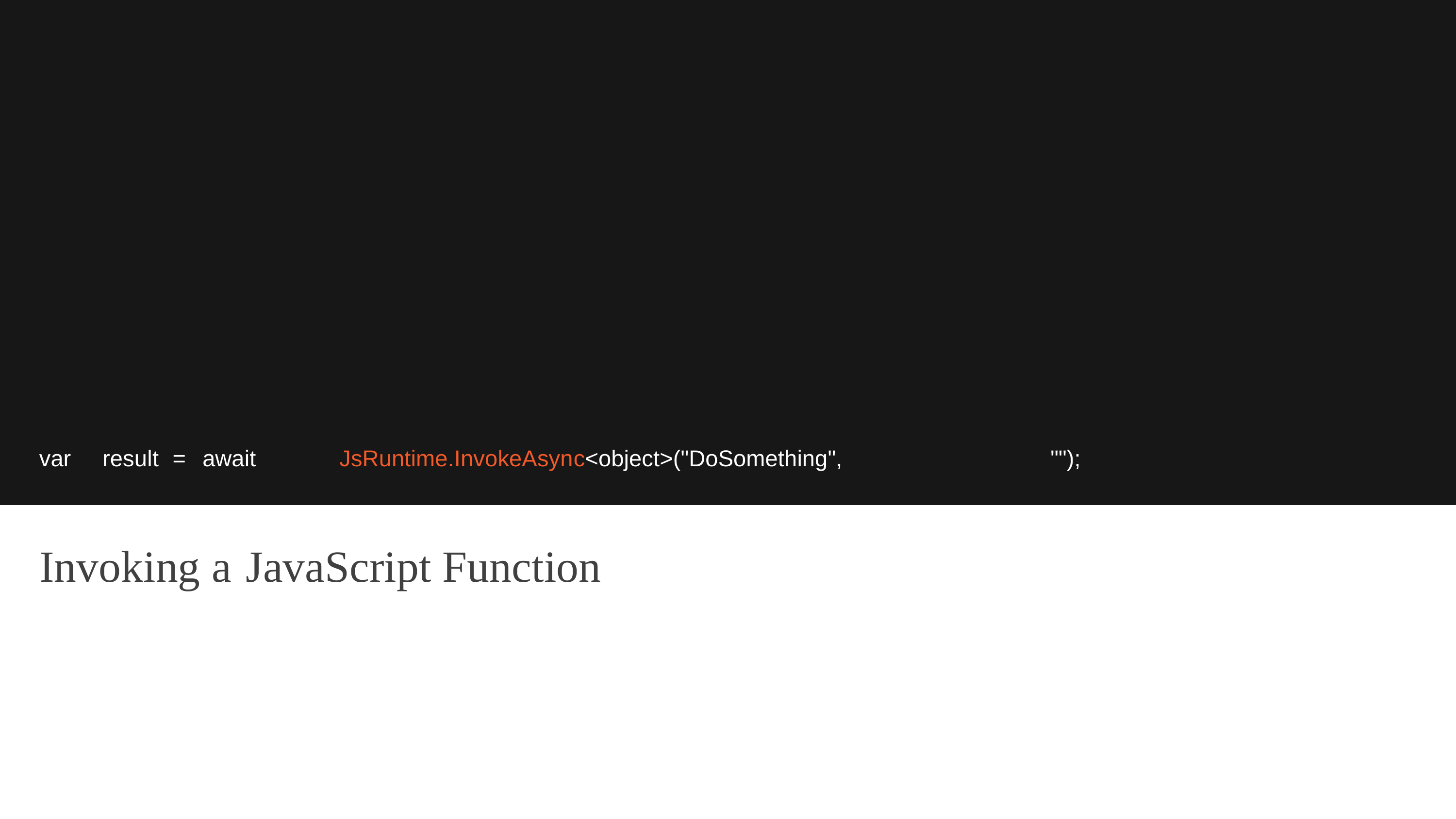

var
result =  await
JsRuntime.InvokeAsync<object>("DoSomething",
"");

Invoking a JavaScript Function